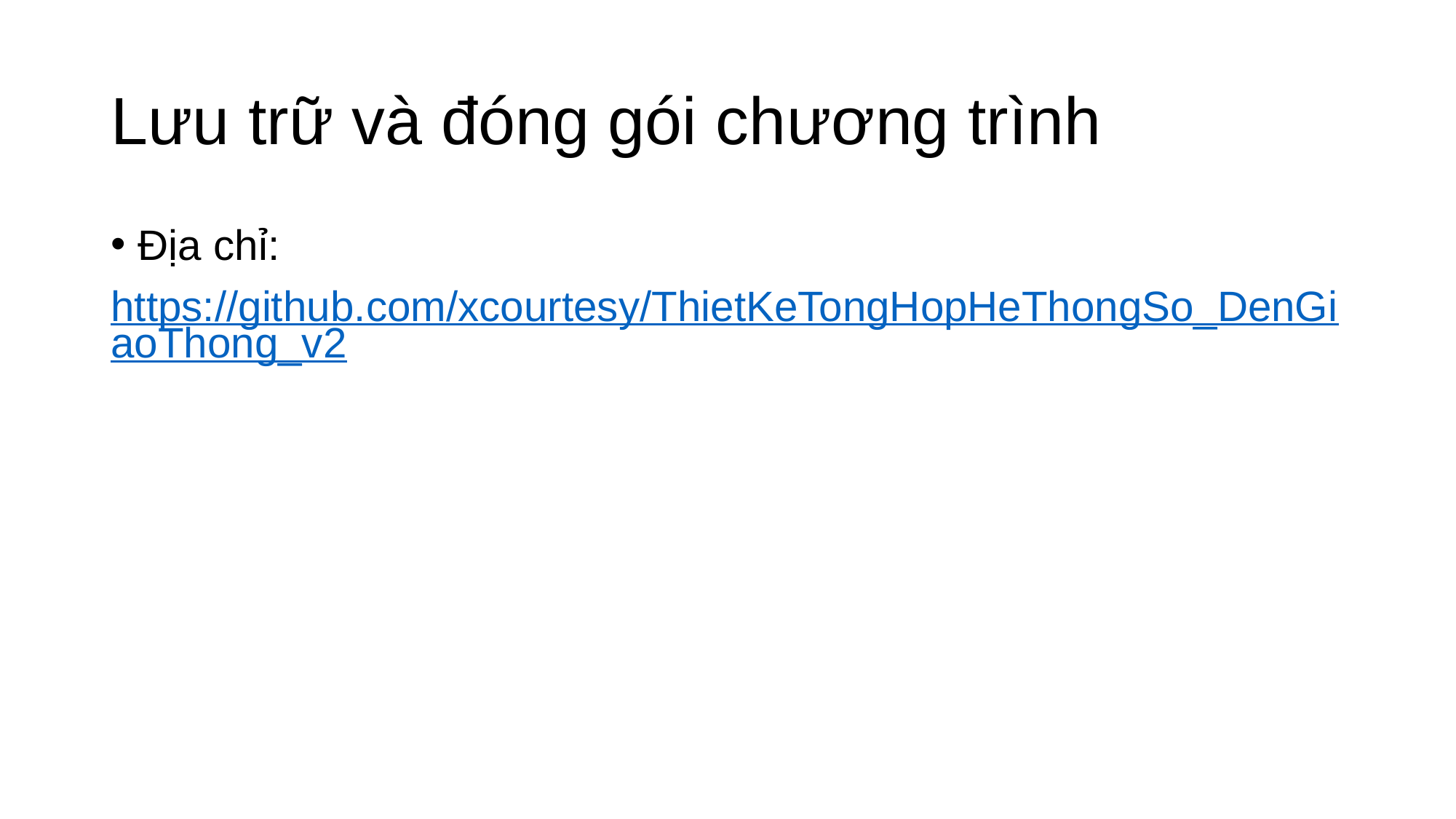

# Lưu trữ và đóng gói chương trình
Địa chỉ:
https://github.com/xcourtesy/ThietKeTongHopHeThongSo_DenGiaoThong_v2